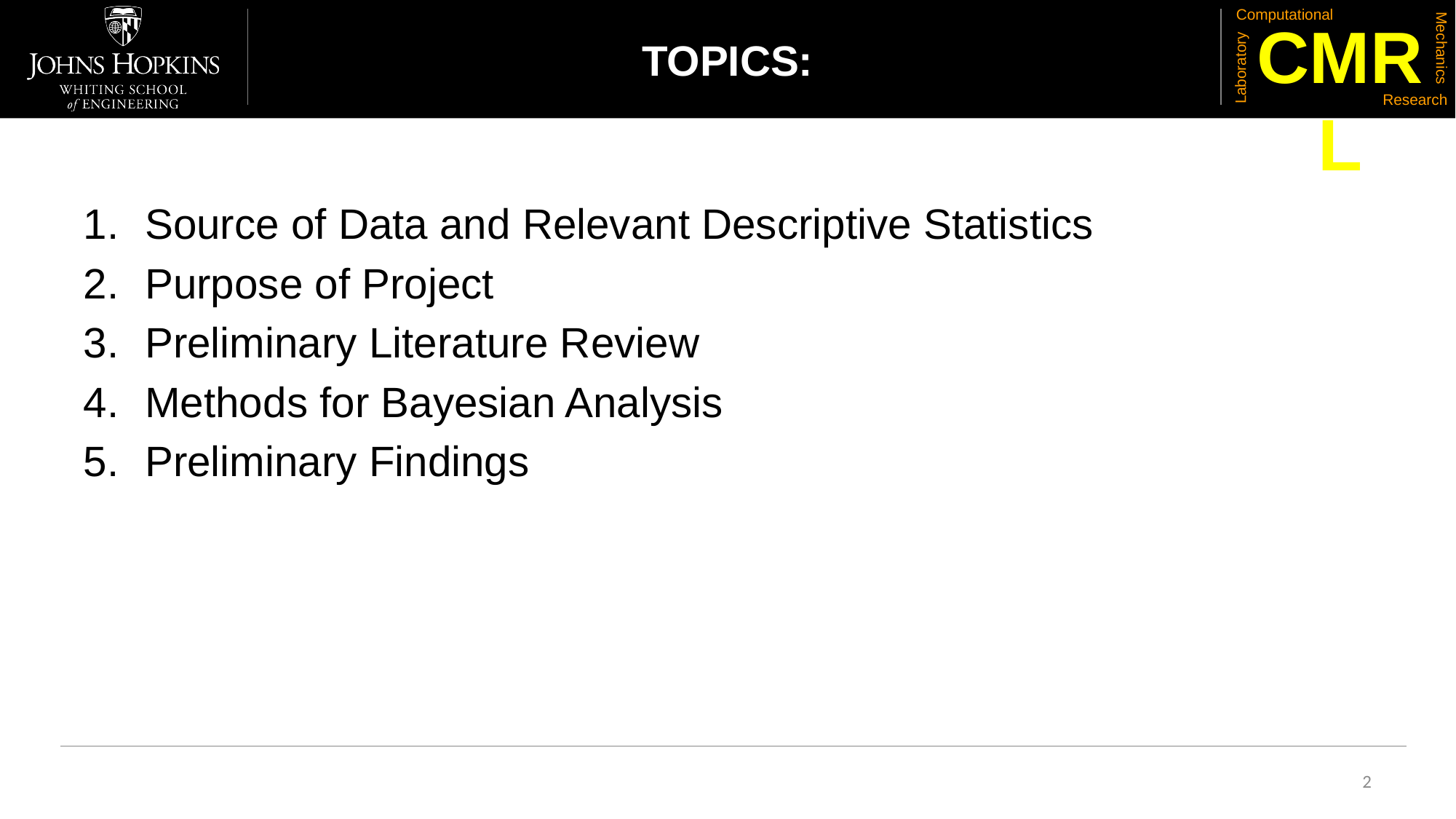

# Topics:
Source of Data and Relevant Descriptive Statistics
Purpose of Project
Preliminary Literature Review
Methods for Bayesian Analysis
Preliminary Findings

2